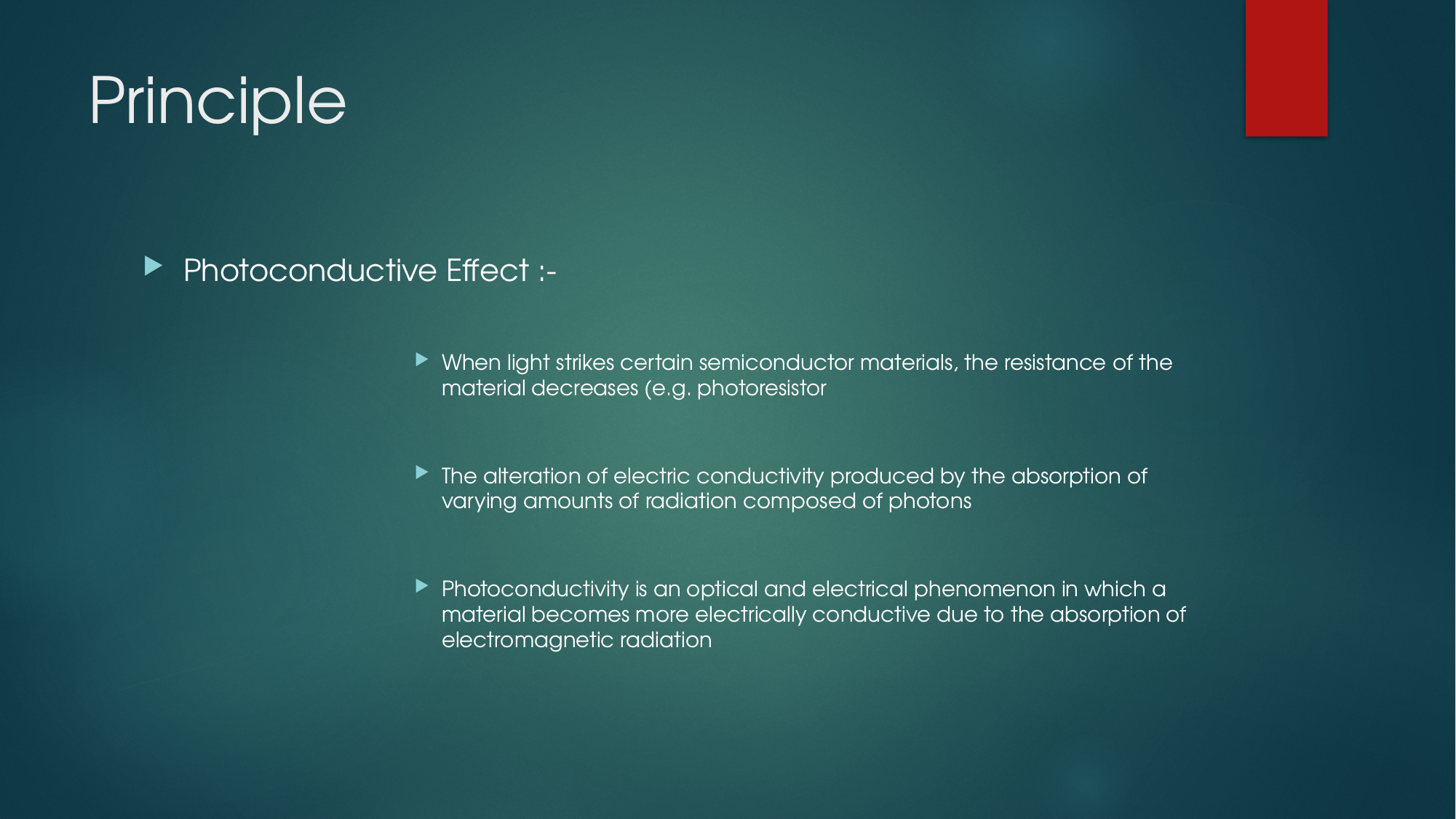

# Principle
Photoconductive Effect :-

When light strikes certain semiconductor materials, the resistance of the material decreases (e.g. photoresistor

The alteration of electric conductivity produced by the absorption of varying amounts of radiation composed of photons

Photoconductivity is an optical and electrical phenomenon in which a material becomes more electrically conductive due to the absorption of electromagnetic radiation